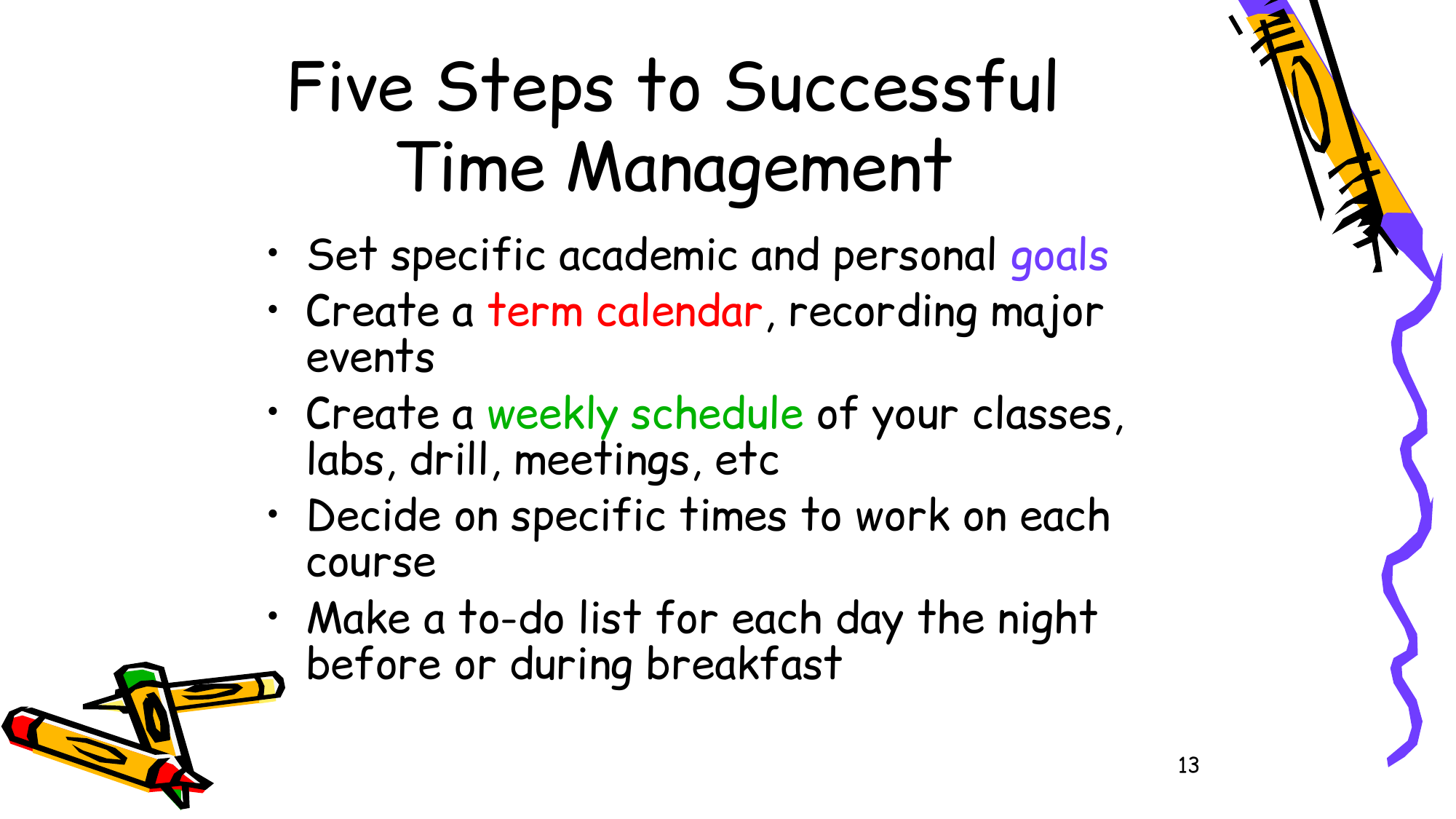

Five Steps to Successful Time Management
Set specific academic and personal goals
Create a term calendar, recording major events
Create a weekly schedule of your classes, labs, drill, meetings, etc
Decide on specific times to work on each course
Make a to-do list for each day the night before or during breakfast
13